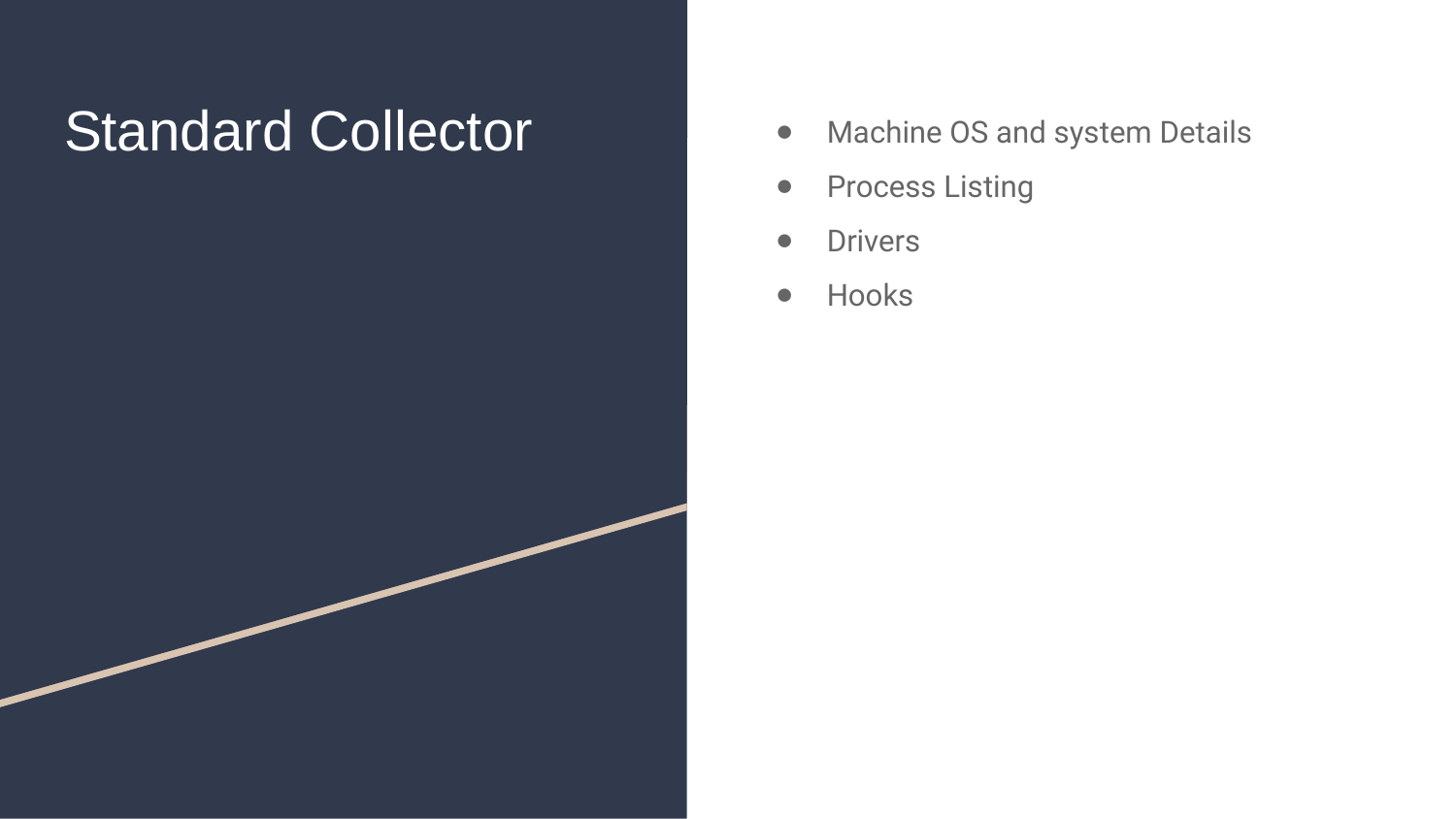

# Standard Collector
Machine OS and system Details
Process Listing
Drivers
Hooks